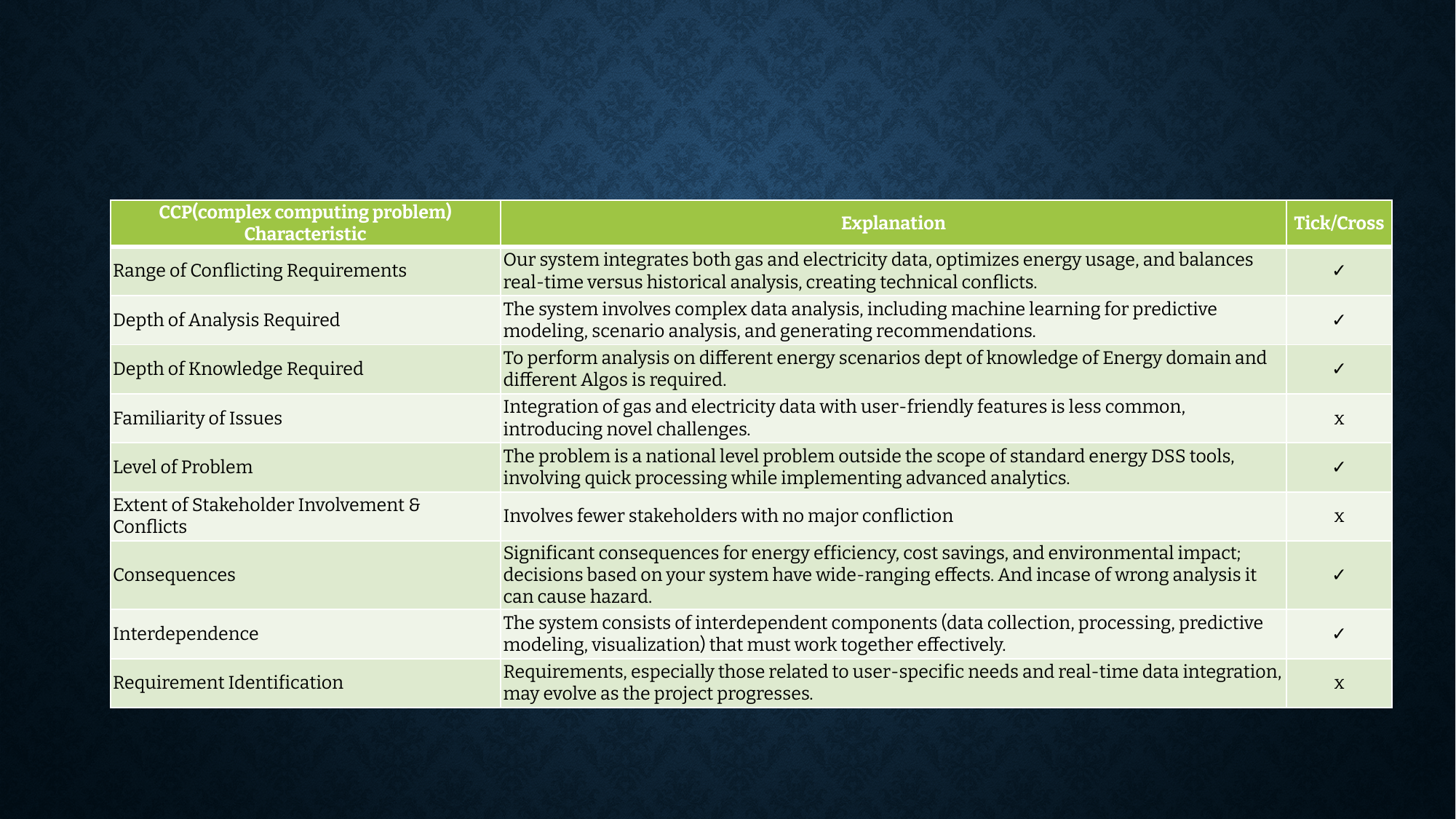

| CCP(complex computing problem) Characteristic | Explanation | Tick/Cross |
| --- | --- | --- |
| Range of Conflicting Requirements | Our system integrates both gas and electricity data, optimizes energy usage, and balances real-time versus historical analysis, creating technical conflicts. | ✓ |
| Depth of Analysis Required | The system involves complex data analysis, including machine learning for predictive modeling, scenario analysis, and generating recommendations. | ✓ |
| Depth of Knowledge Required | To perform analysis on different energy scenarios dept of knowledge of Energy domain and different Algos is required. | ✓ |
| Familiarity of Issues | Integration of gas and electricity data with user-friendly features is less common, introducing novel challenges. | x |
| Level of Problem | The problem is a national level problem outside the scope of standard energy DSS tools, involving quick processing while implementing advanced analytics. | ✓ |
| Extent of Stakeholder Involvement & Conflicts | Involves fewer stakeholders with no major confliction | x |
| Consequences | Significant consequences for energy efficiency, cost savings, and environmental impact; decisions based on your system have wide-ranging effects. And incase of wrong analysis it can cause hazard. | ✓ |
| Interdependence | The system consists of interdependent components (data collection, processing, predictive modeling, visualization) that must work together effectively. | ✓ |
| Requirement Identification | Requirements, especially those related to user-specific needs and real-time data integration, may evolve as the project progresses. | x |
# ]